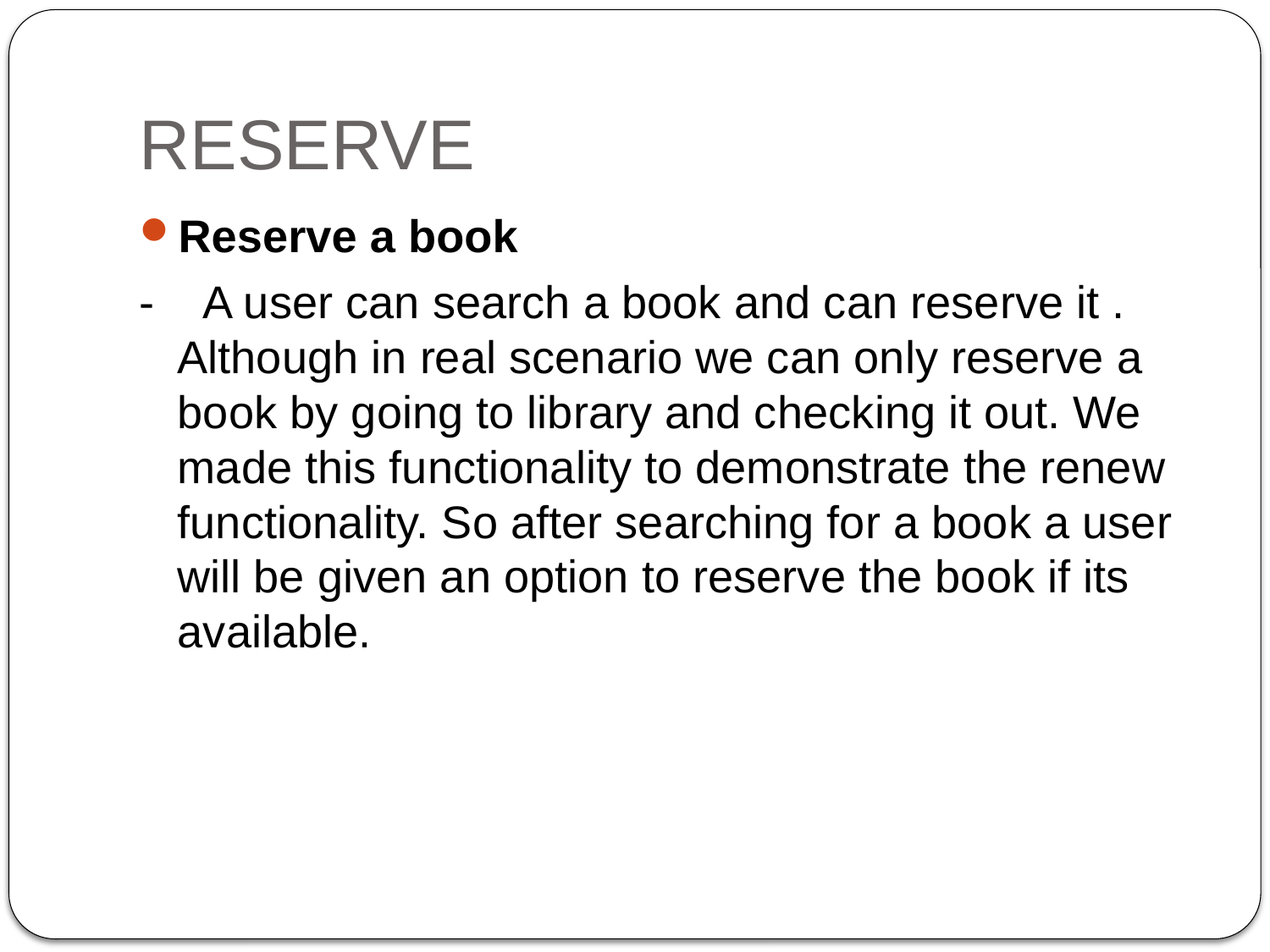

# RESERVE
Reserve a book
-    A user can search a book and can reserve it . Although in real scenario we can only reserve a book by going to library and checking it out. We made this functionality to demonstrate the renew functionality. So after searching for a book a user will be given an option to reserve the book if its available.